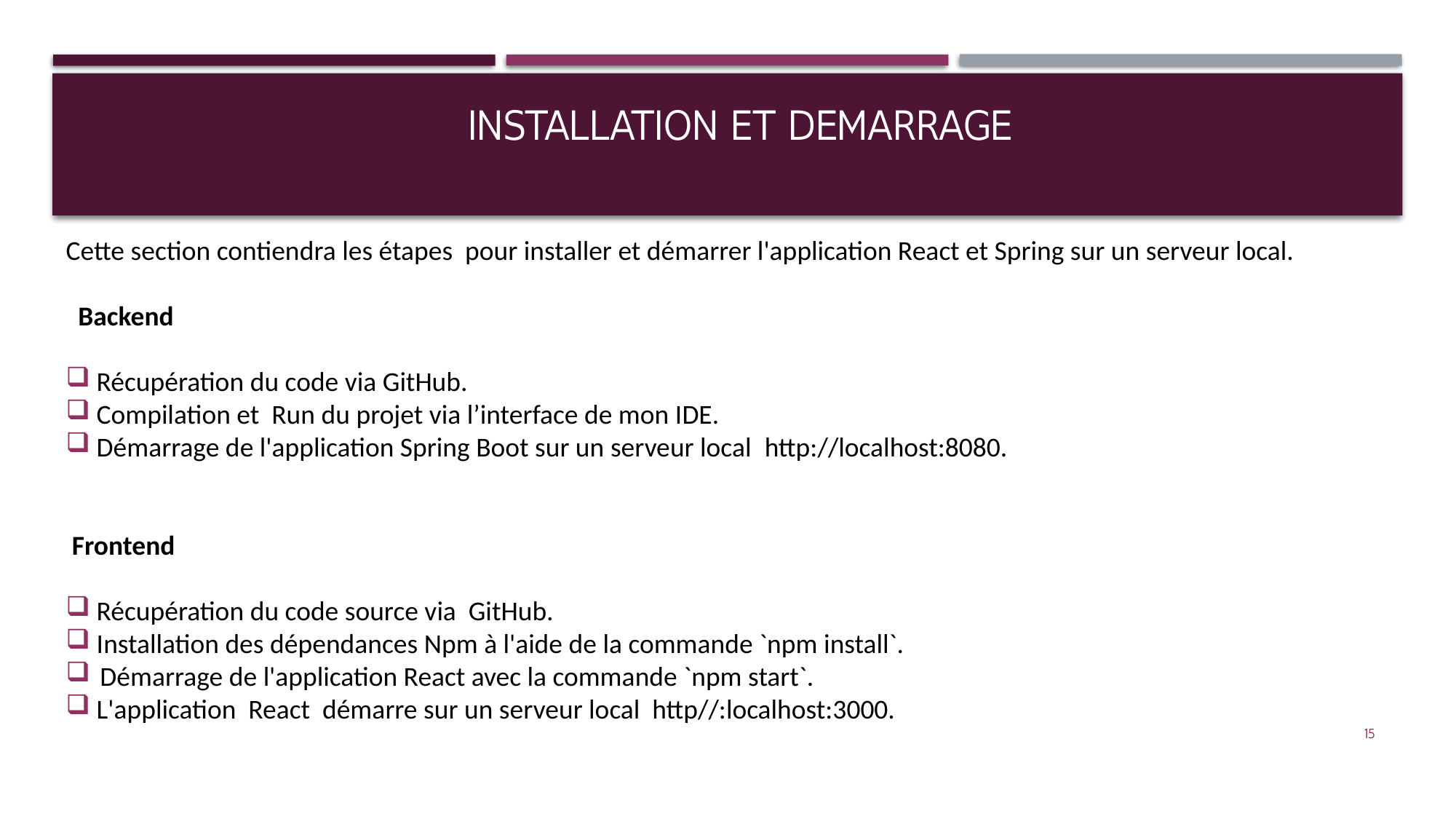

# Installation ET DEMARRAGE
Cette section contiendra les étapes  pour installer et démarrer l'application React et Spring sur un serveur local.

  Backend

 Récupération du code via GitHub.
 Compilation et  Run du projet via l’interface de mon IDE.
 Démarrage de l'application Spring Boot sur un serveur local  http://localhost:8080.

 Frontend

 Récupération du code source via  GitHub.
 Installation des dépendances Npm à l'aide de la commande `npm install`.
Démarrage de l'application React avec la commande `npm start`.
 L'application  React  démarre sur un serveur local  http//:localhost:3000.

15